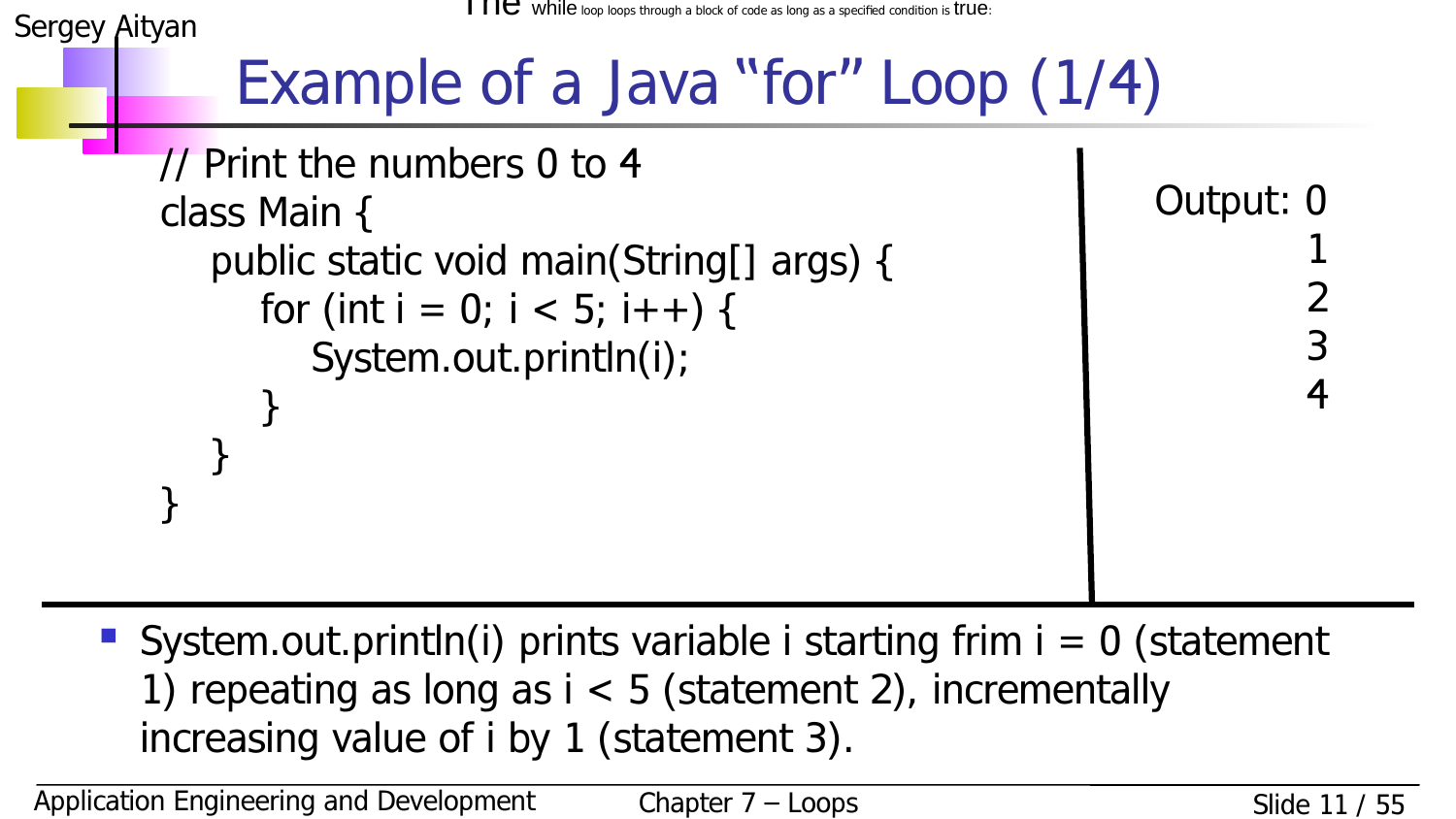

The while loop loops through a block of code as long as a specified condition is true:
# Example of a Java “for” Loop (1/4)
// Print the numbers 0 to 4
class Main {
    public static void main(String[] args) {
        for (int i = 0; i < 5; i++) {
            System.out.println(i);
        }
    }
}
Output: 0
            1
            2
            3
            4

System.out.println(i) prints variable i starting frim i = 0 (statement 1) repeating as long as i < 5 (statement 2), incrementally increasing value of i by 1 (statement 3).